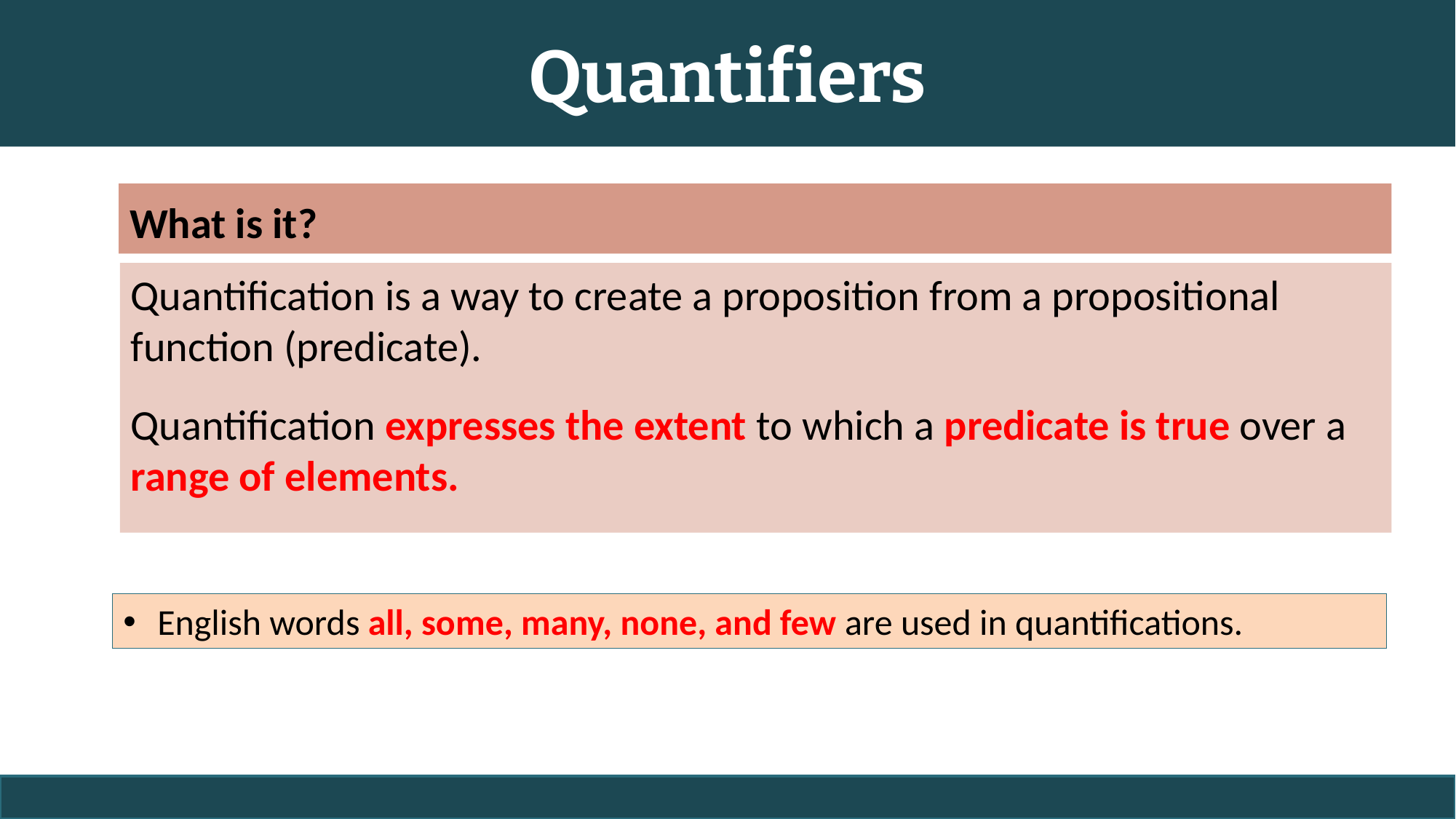

# Quantifiers
What is it?
Quantification is a way to create a proposition from a propositional function (predicate).
Quantification expresses the extent to which a predicate is true over a range of elements.
English words all, some, many, none, and few are used in quantifications.
67